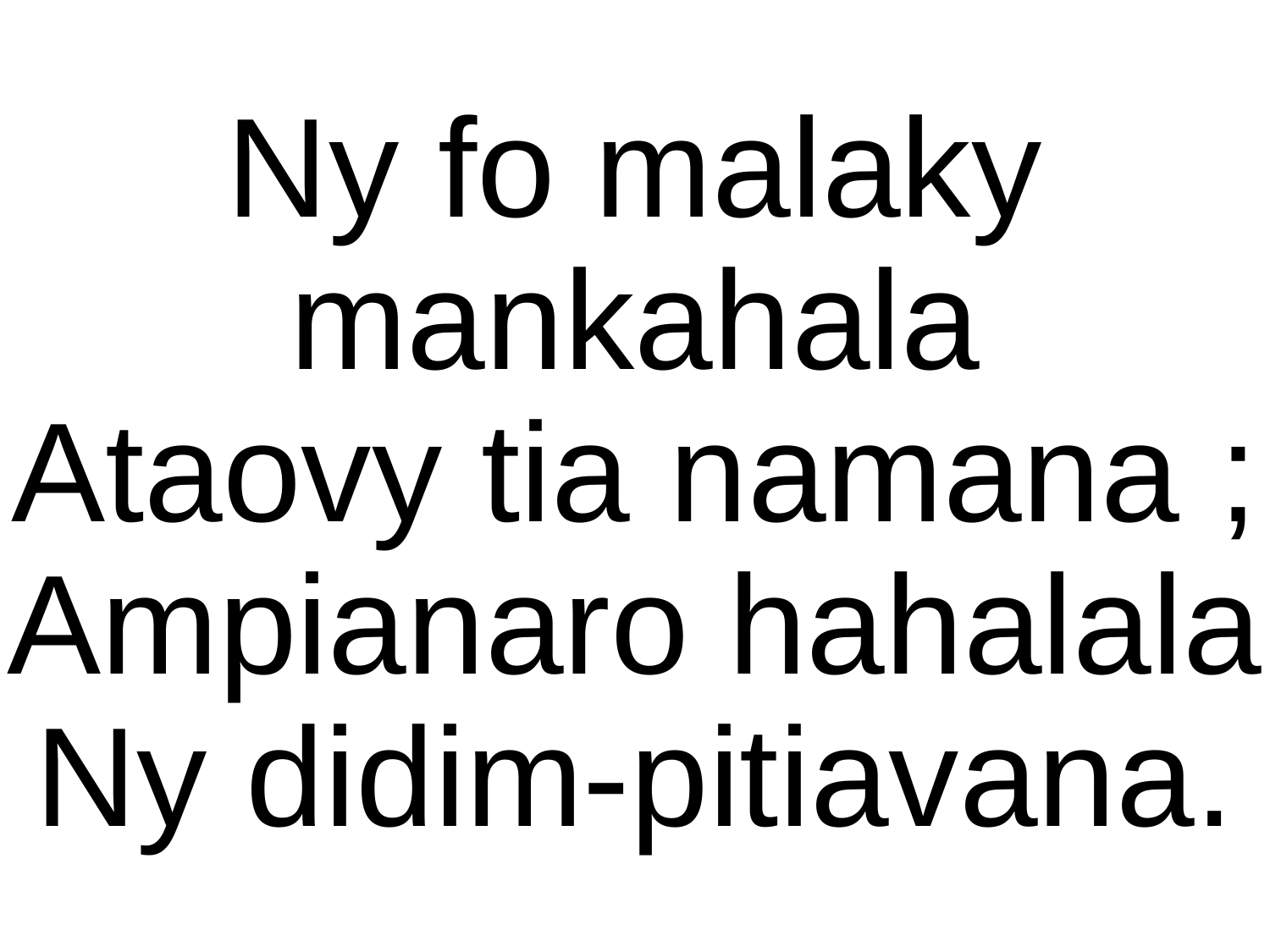

Ny fo malaky mankahala
Ataovy tia namana ;
Ampianaro hahalala
Ny didim-pitiavana.